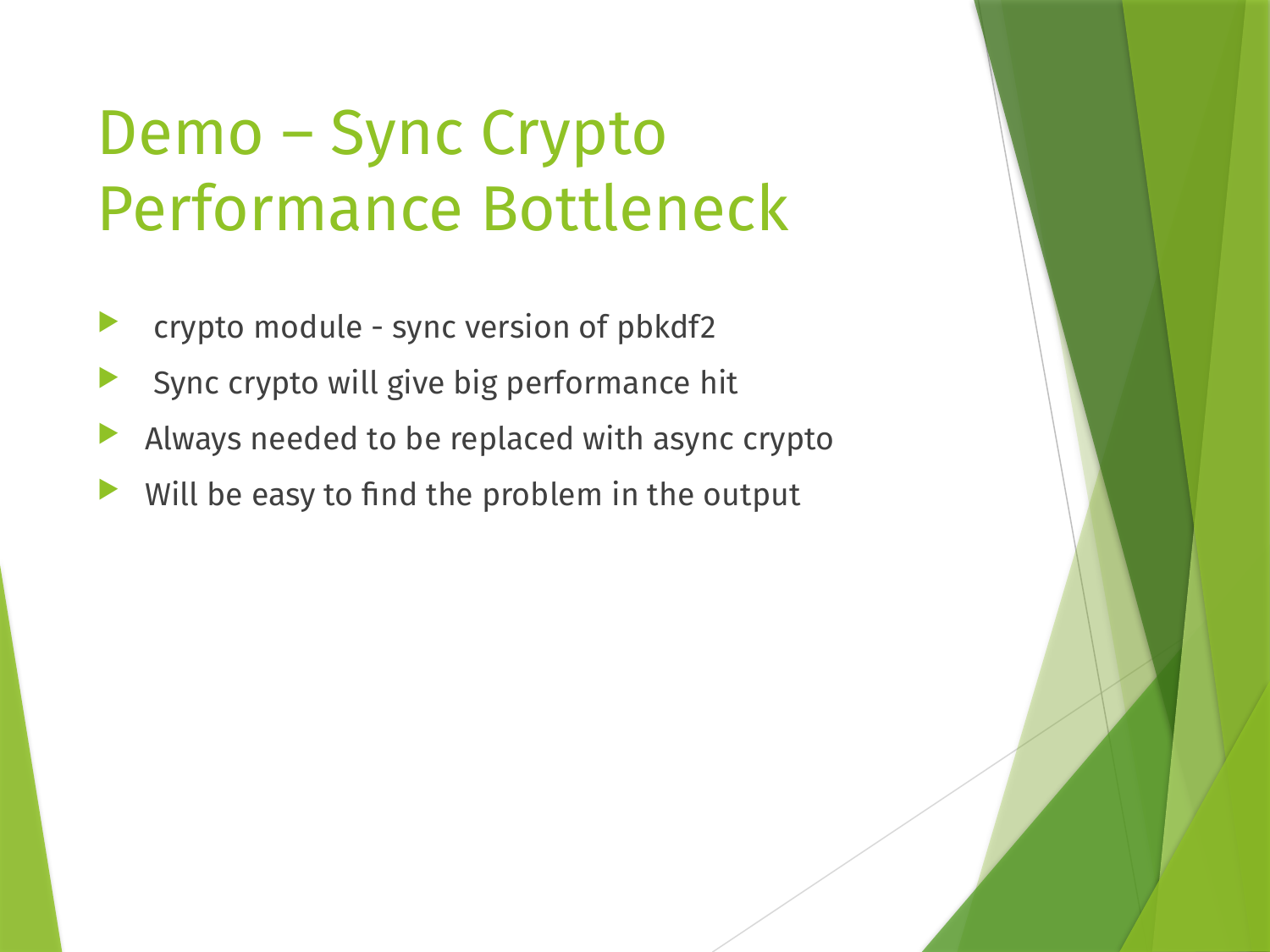

# Demo – Sync Crypto Performance Bottleneck
 crypto module - sync version of pbkdf2
 Sync crypto will give big performance hit
Always needed to be replaced with async crypto
Will be easy to find the problem in the output